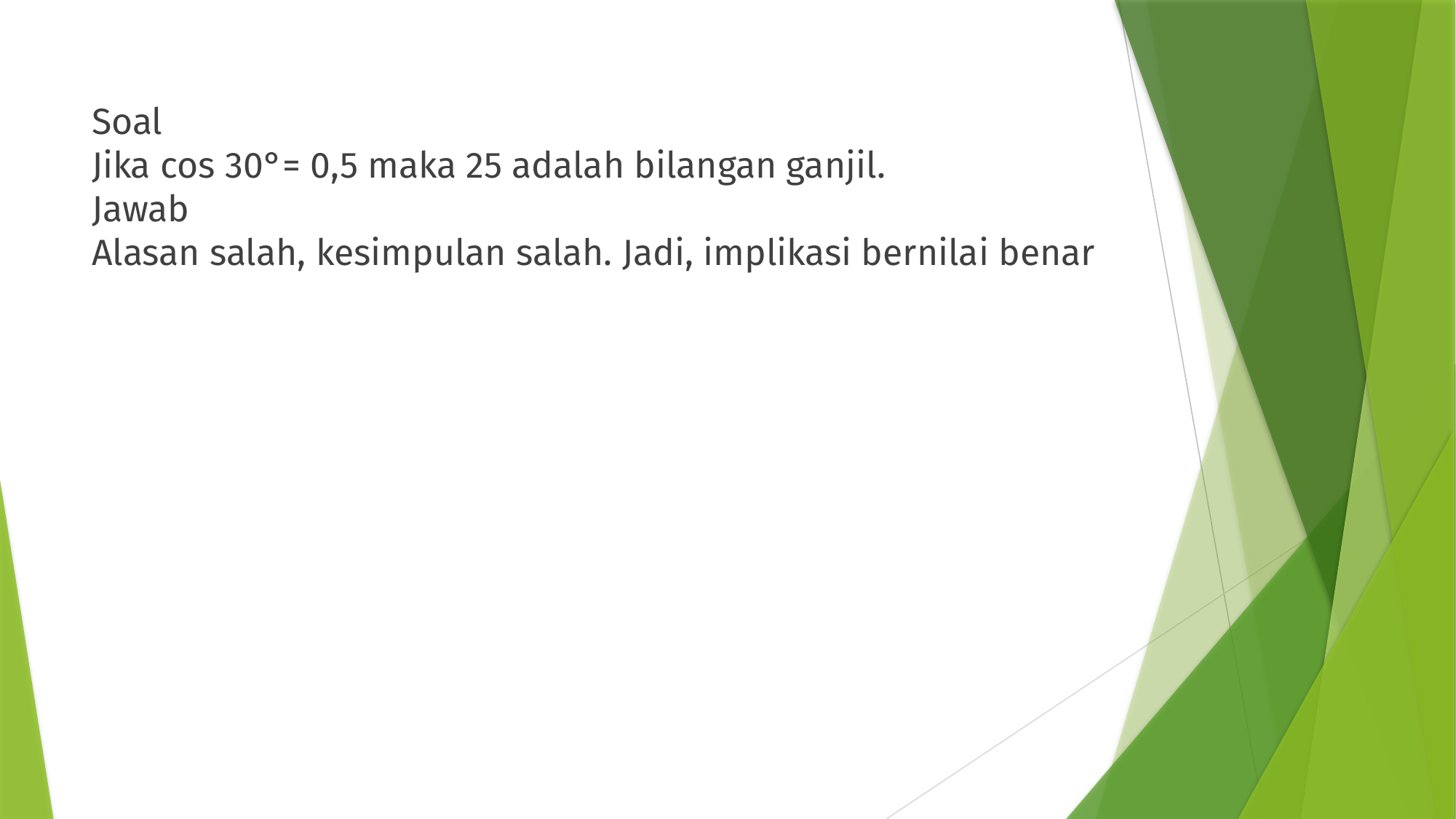

Soal
Jika cos 30°= 0,5 maka 25 adalah bilangan ganjil.
Jawab
Alasan salah, kesimpulan salah. Jadi, implikasi bernilai benar